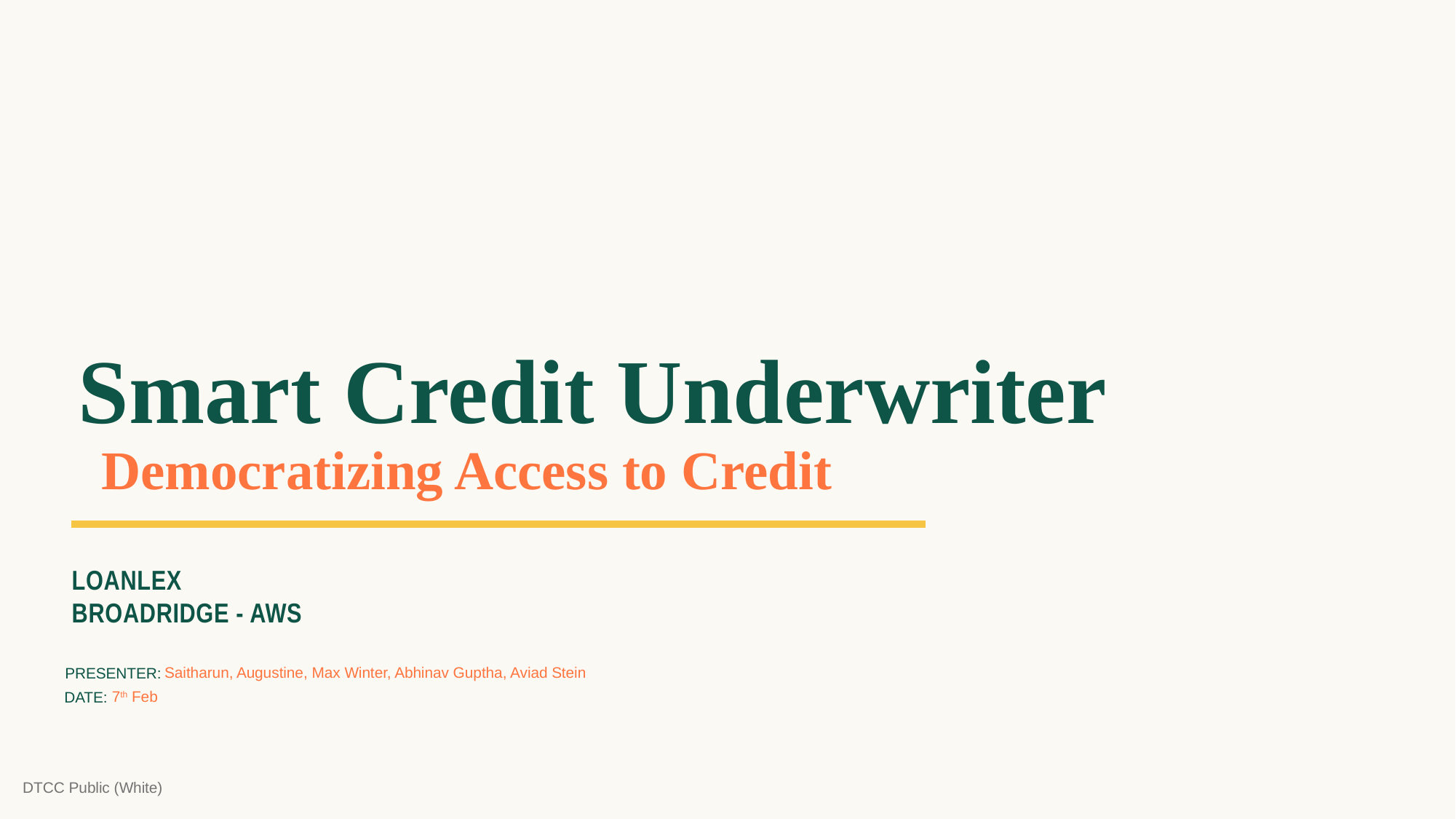

# Smart Credit Underwriter Democratizing Access to Credit
LoanLex
Broadridge - AWS
Saitharun, Augustine, Max Winter, Abhinav Guptha, Aviad Stein
PRESENTER:
DATE:
7th Feb